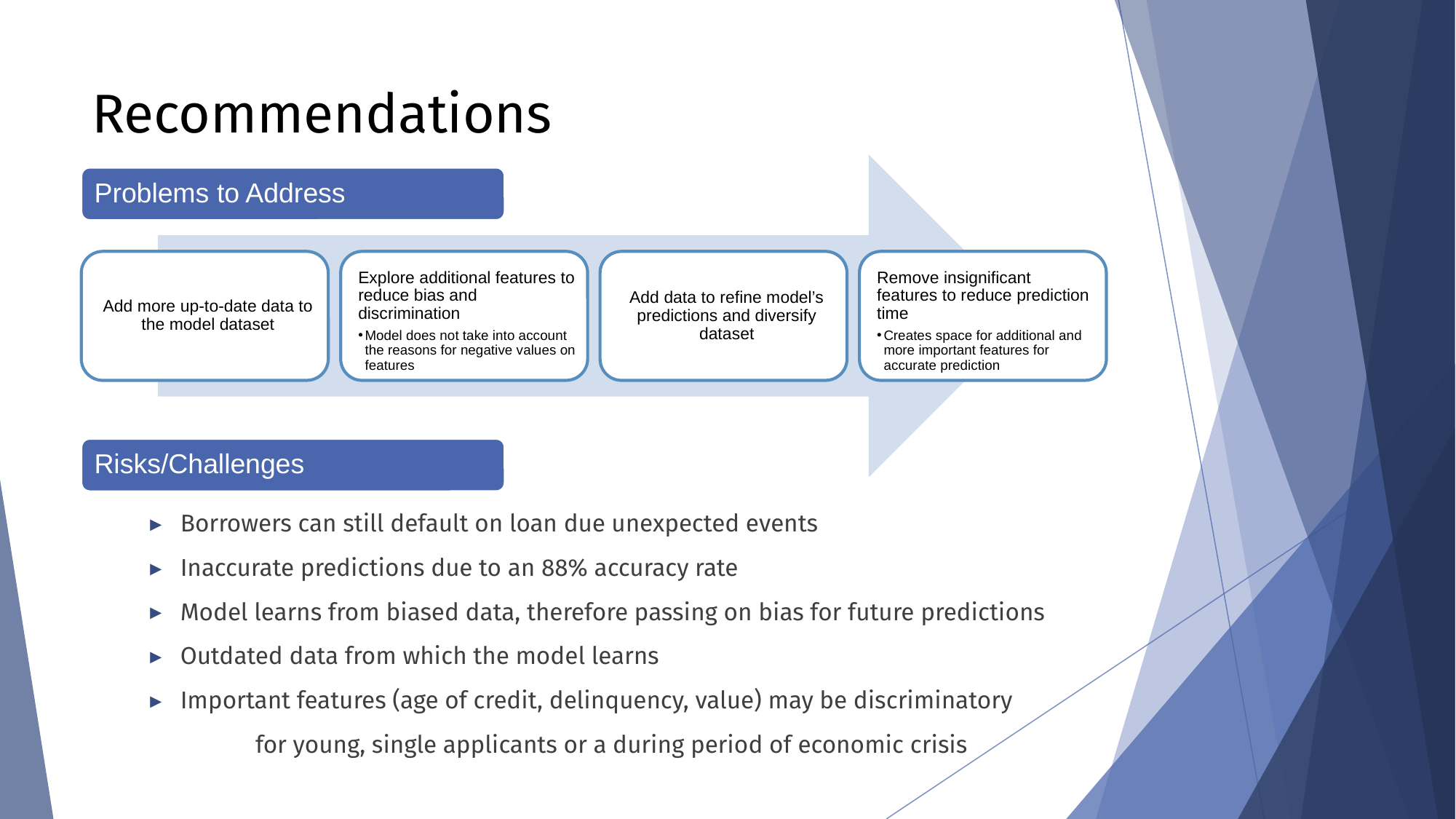

# Recommendations
Add more up-to-date data to the model dataset
Explore additional features to reduce bias and discrimination
Model does not take into account the reasons for negative values on features
Add data to refine model’s predictions and diversify dataset
Remove insignificant features to reduce prediction time
Creates space for additional and more important features for accurate prediction
Problems to Address

Borrowers can still default on loan due unexpected events
Inaccurate predictions due to an 88% accuracy rate
Model learns from biased data, therefore passing on bias for future predictions
Outdated data from which the model learns
Important features (age of credit, delinquency, value) may be discriminatory
	for young, single applicants or a during period of economic crisis
Risks/Challenges